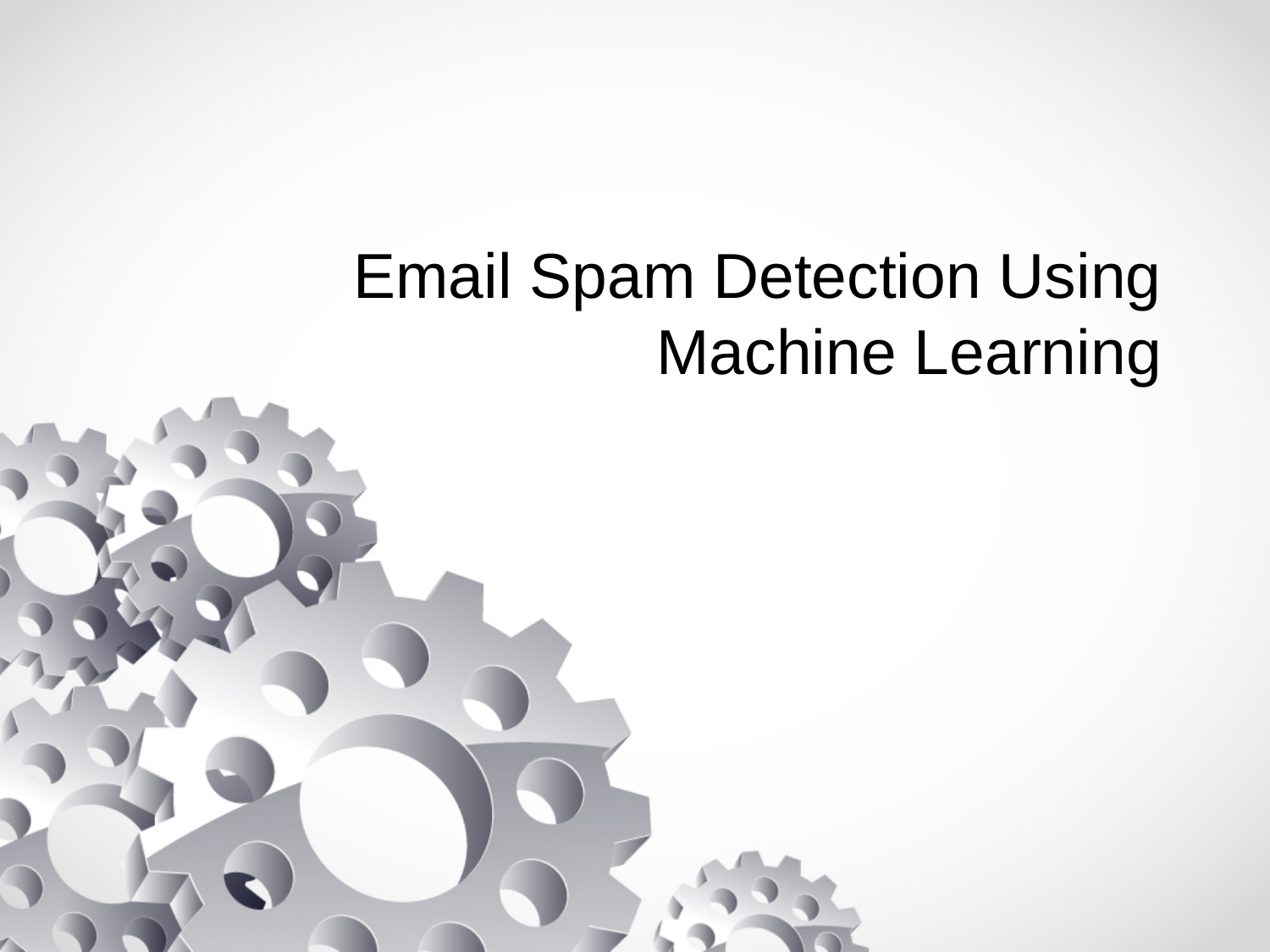

# Email Spam Detection Using Machine Learning